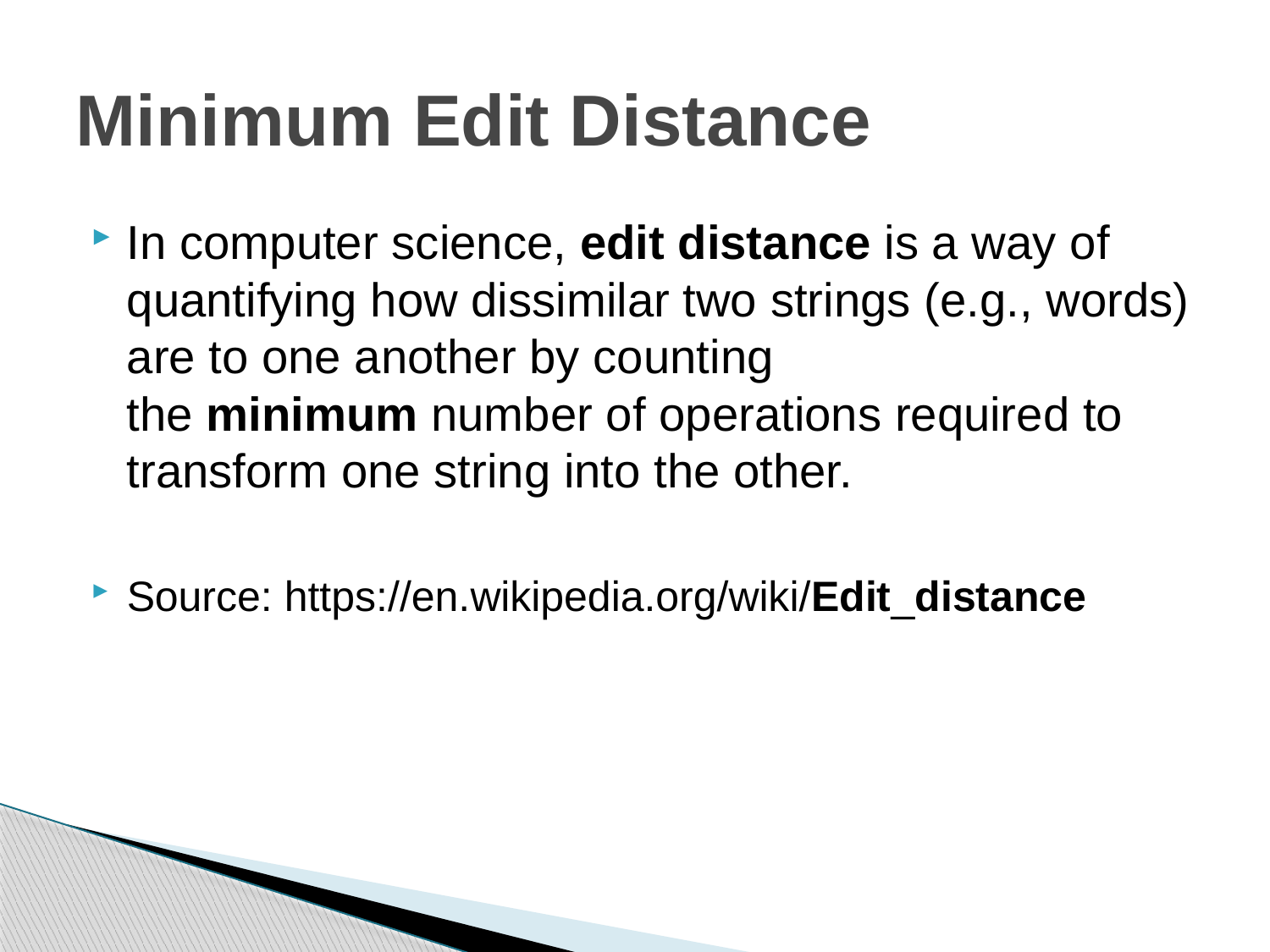

# Minimum Edit Distance
In computer science, edit distance is a way of quantifying how dissimilar two strings (e.g., words) are to one another by counting the minimum number of operations required to transform one string into the other.

Source: https://en.wikipedia.org/wiki/Edit_distance